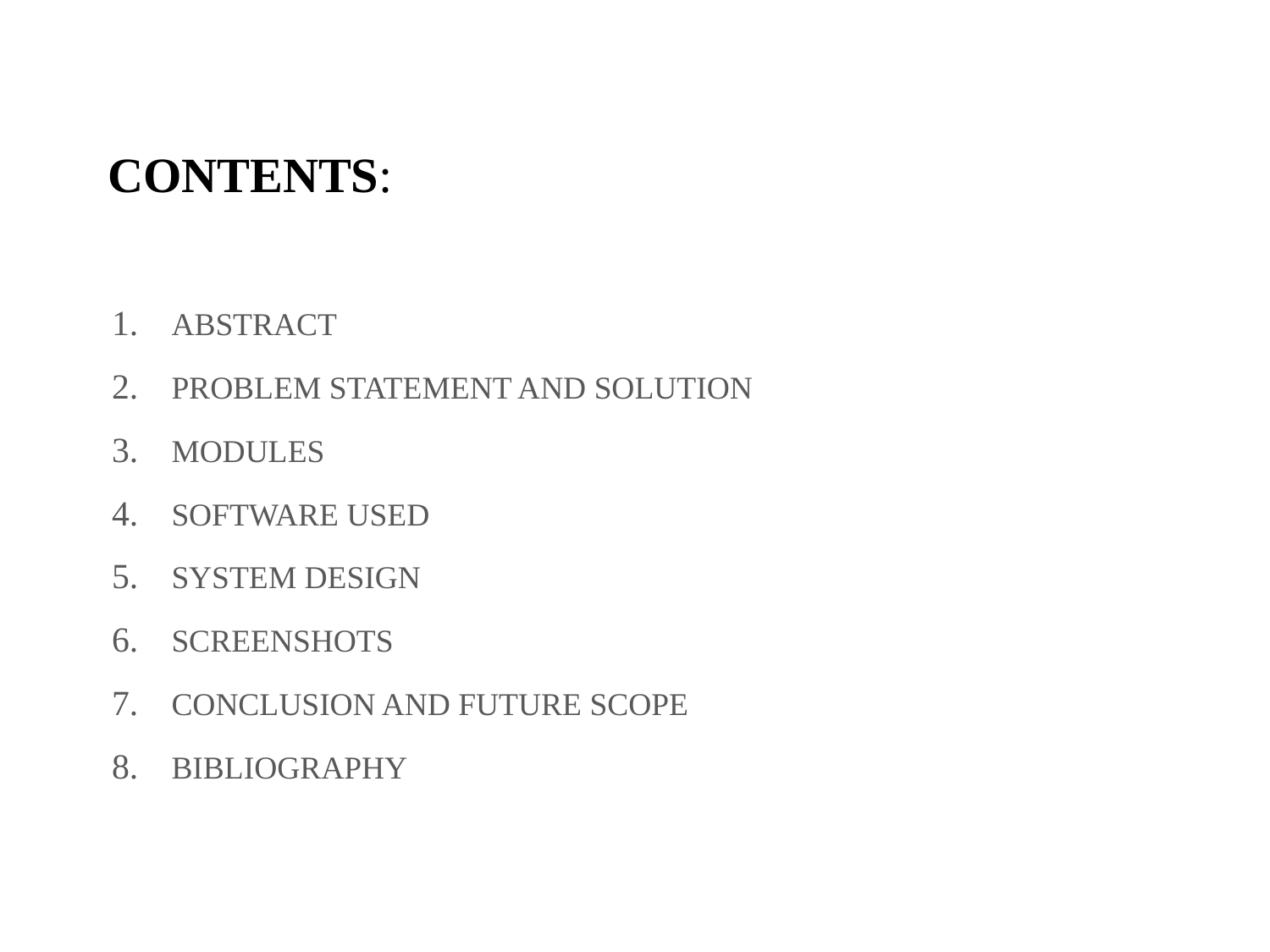

# CONTENTS:
ABSTRACT
PROBLEM STATEMENT AND SOLUTION
MODULES
SOFTWARE USED
SYSTEM DESIGN
SCREENSHOTS
CONCLUSION AND FUTURE SCOPE
BIBLIOGRAPHY